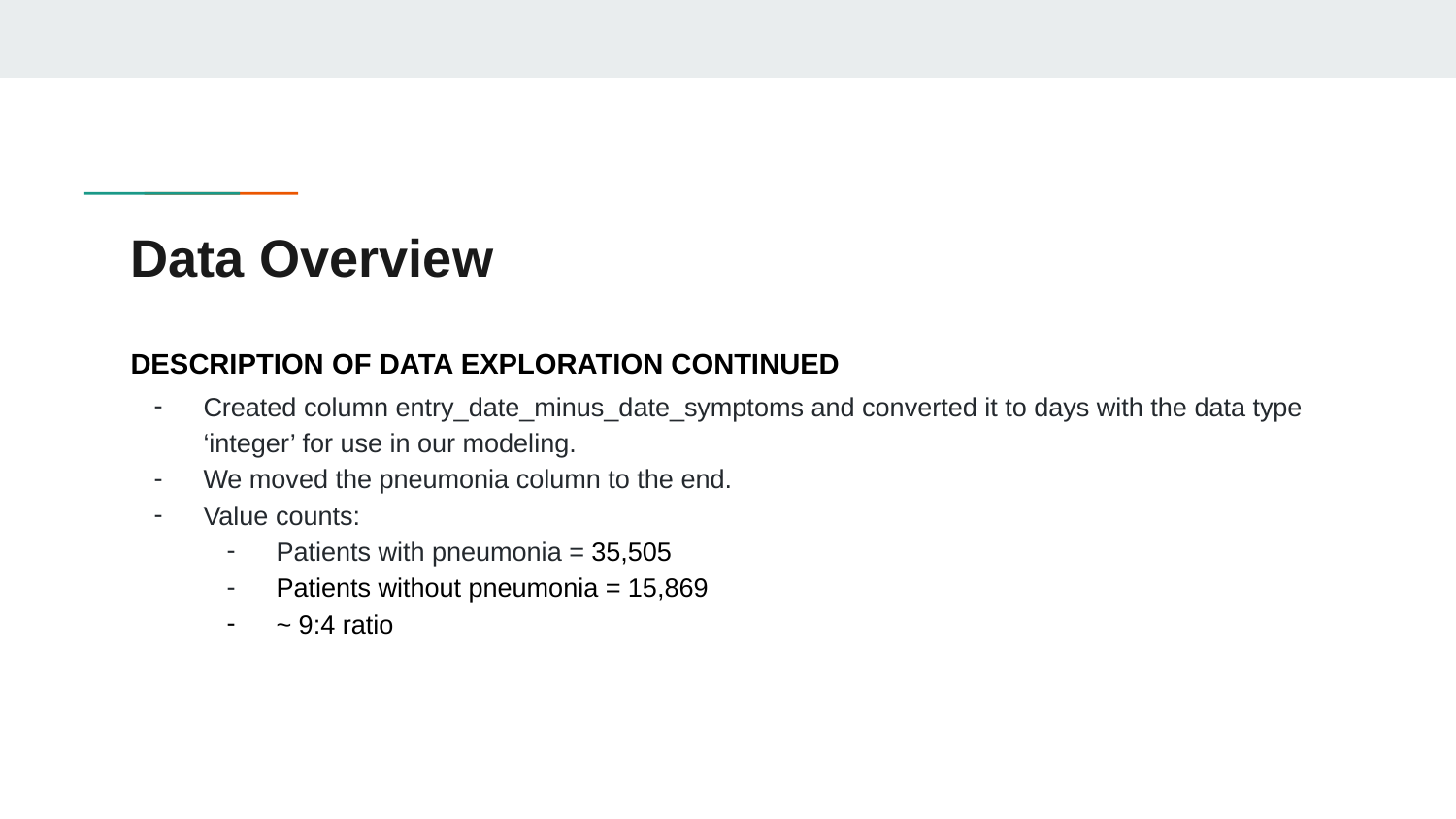

# Data Overview
DESCRIPTION OF DATA EXPLORATION CONTINUED
Created column entry_date_minus_date_symptoms and converted it to days with the data type ‘integer’ for use in our modeling.
We moved the pneumonia column to the end.
Value counts:
Patients with pneumonia = 35,505
Patients without pneumonia = 15,869
~ 9:4 ratio